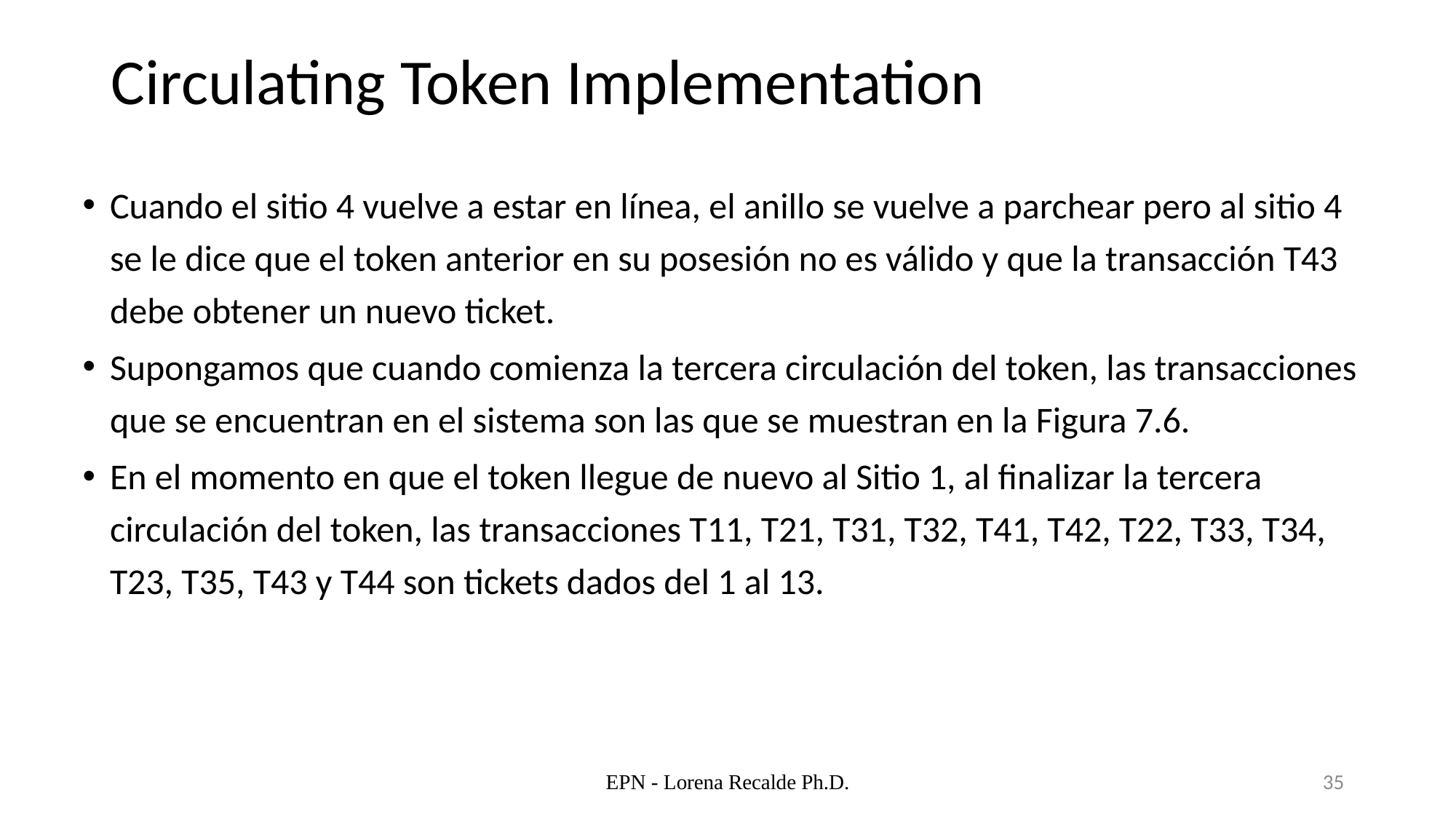

# Circulating Token Implementation
Cuando el sitio 4 vuelve a estar en línea, el anillo se vuelve a parchear pero al sitio 4 se le dice que el token anterior en su posesión no es válido y que la transacción T43 debe obtener un nuevo ticket.
Supongamos que cuando comienza la tercera circulación del token, las transacciones que se encuentran en el sistema son las que se muestran en la Figura 7.6.
En el momento en que el token llegue de nuevo al Sitio 1, al finalizar la tercera circulación del token, las transacciones T11, T21, T31, T32, T41, T42, T22, T33, T34, T23, T35, T43 y T44 son tickets dados del 1 al 13.
EPN - Lorena Recalde Ph.D.
35